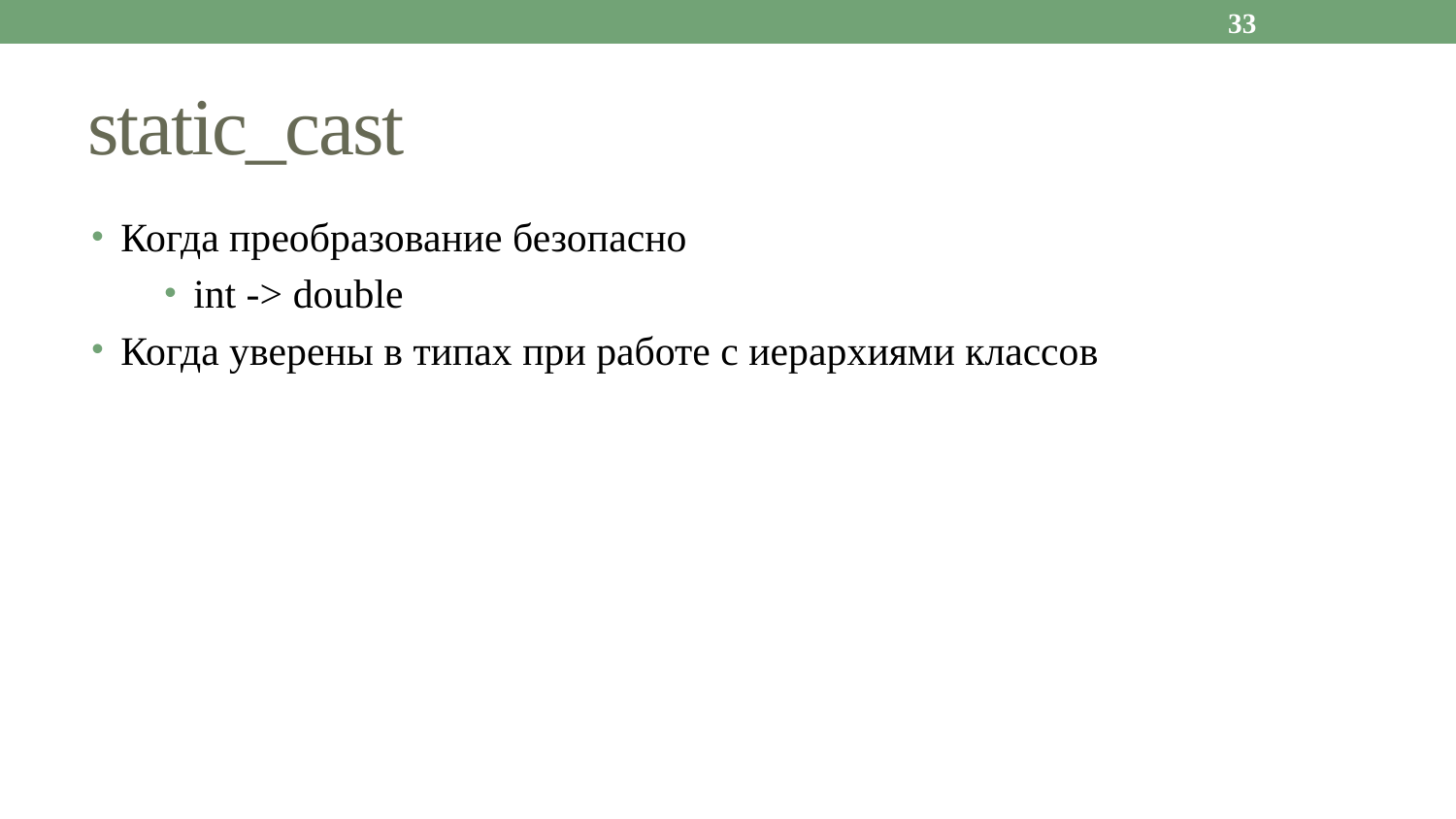

33
# static_cast
Когда преобразование безопасно
int -> double
Когда уверены в типах при работе с иерархиями классов